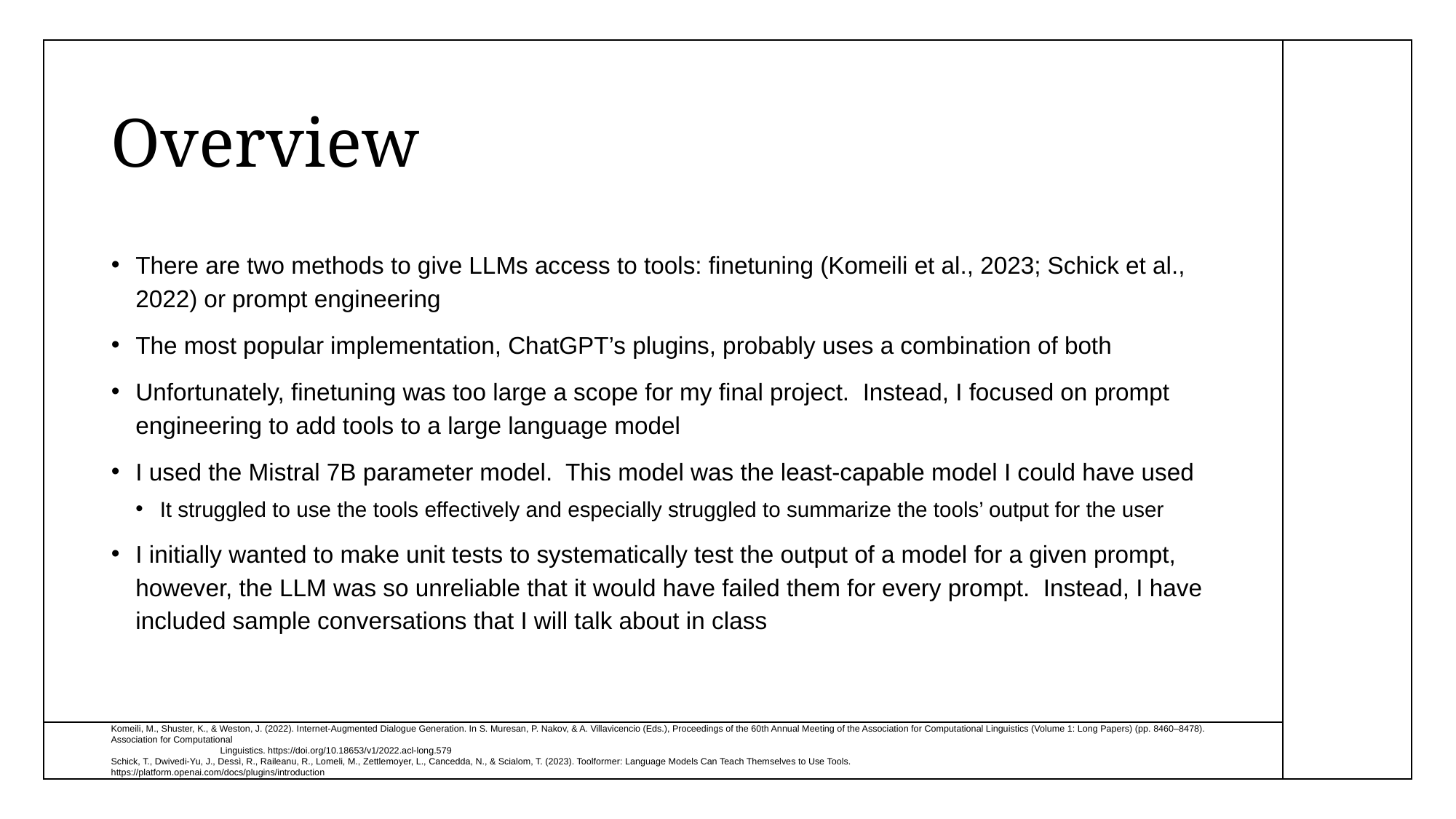

# Overview
There are two methods to give LLMs access to tools: finetuning (Komeili et al., 2023; Schick et al., 2022) or prompt engineering
The most popular implementation, ChatGPT’s plugins, probably uses a combination of both
Unfortunately, finetuning was too large a scope for my final project.  Instead, I focused on prompt engineering to add tools to a large language model
I used the Mistral 7B parameter model.  This model was the least-capable model I could have used
It struggled to use the tools effectively and especially struggled to summarize the tools’ output for the user
I initially wanted to make unit tests to systematically test the output of a model for a given prompt, however, the LLM was so unreliable that it would have failed them for every prompt.  Instead, I have included sample conversations that I will talk about in class
Komeili, M., Shuster, K., & Weston, J. (2022). Internet-Augmented Dialogue Generation. In S. Muresan, P. Nakov, & A. Villavicencio (Eds.), Proceedings of the 60th Annual Meeting of the Association for Computational Linguistics (Volume 1: Long Papers) (pp. 8460–8478). Association for Computational
	Linguistics. https://doi.org/10.18653/v1/2022.acl-long.579
Schick, T., Dwivedi-Yu, J., Dessì, R., Raileanu, R., Lomeli, M., Zettlemoyer, L., Cancedda, N., & Scialom, T. (2023). Toolformer: Language Models Can Teach Themselves to Use Tools.
https://platform.openai.com/docs/plugins/introduction